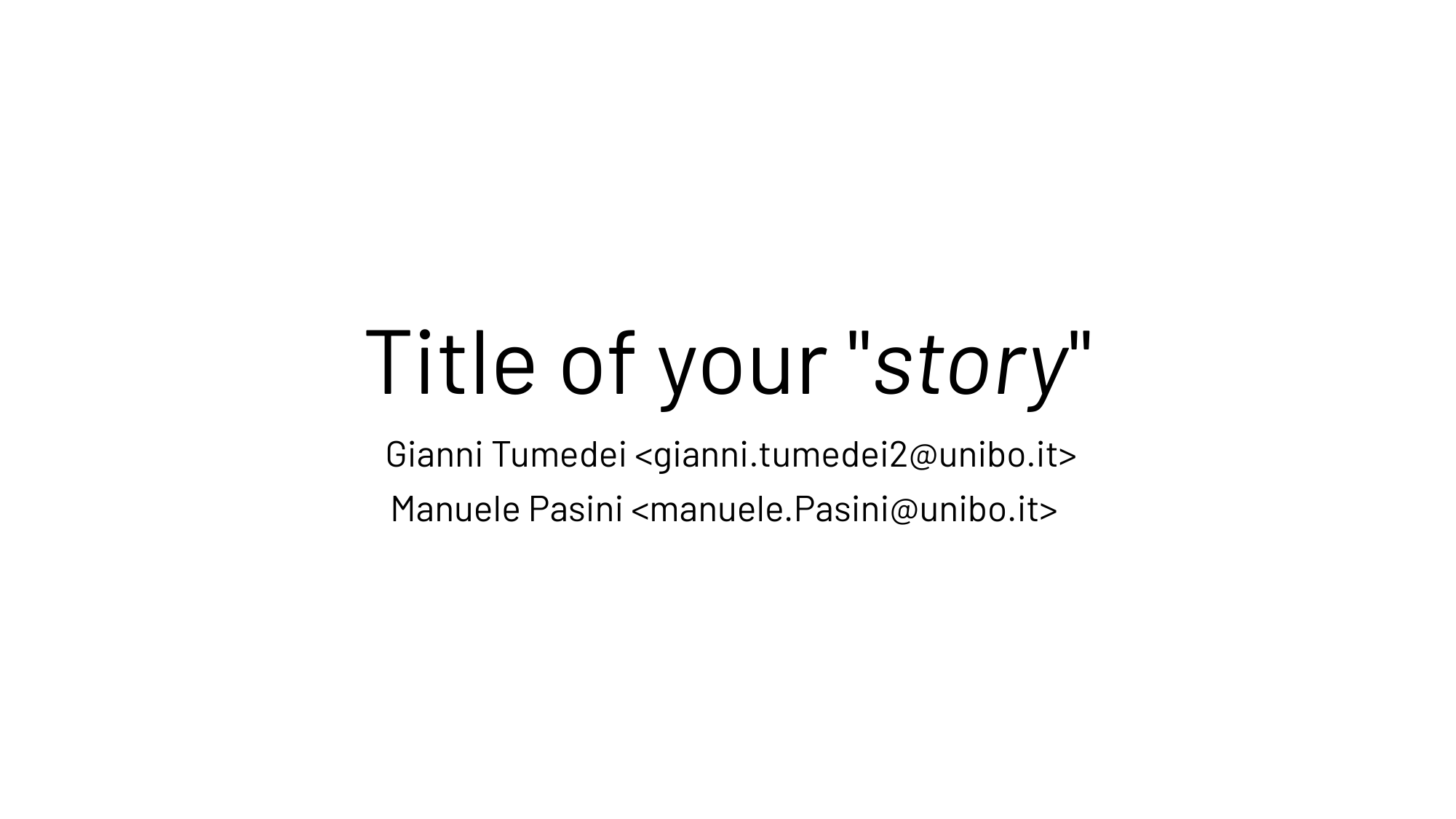

# Title of your "story"
 Gianni Tumedei <gianni.tumedei2@unibo.it>
Manuele Pasini <manuele.Pasini@unibo.it>